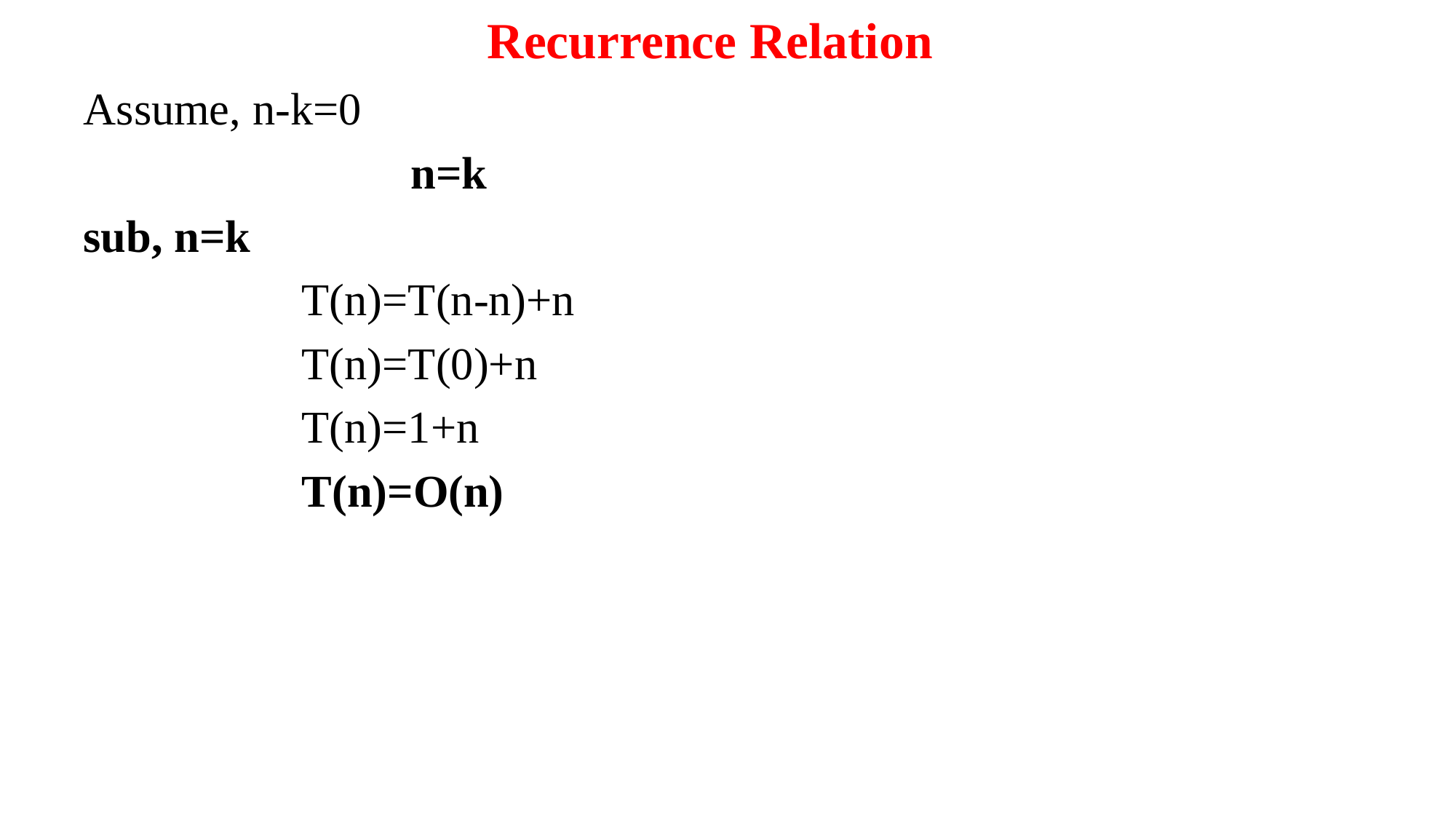

# Recurrence Relation
Assume, n-k=0
			n=k
sub, n=k
T(n)=T(n-n)+n
T(n)=T(0)+n
T(n)=1+n
T(n)=O(n)